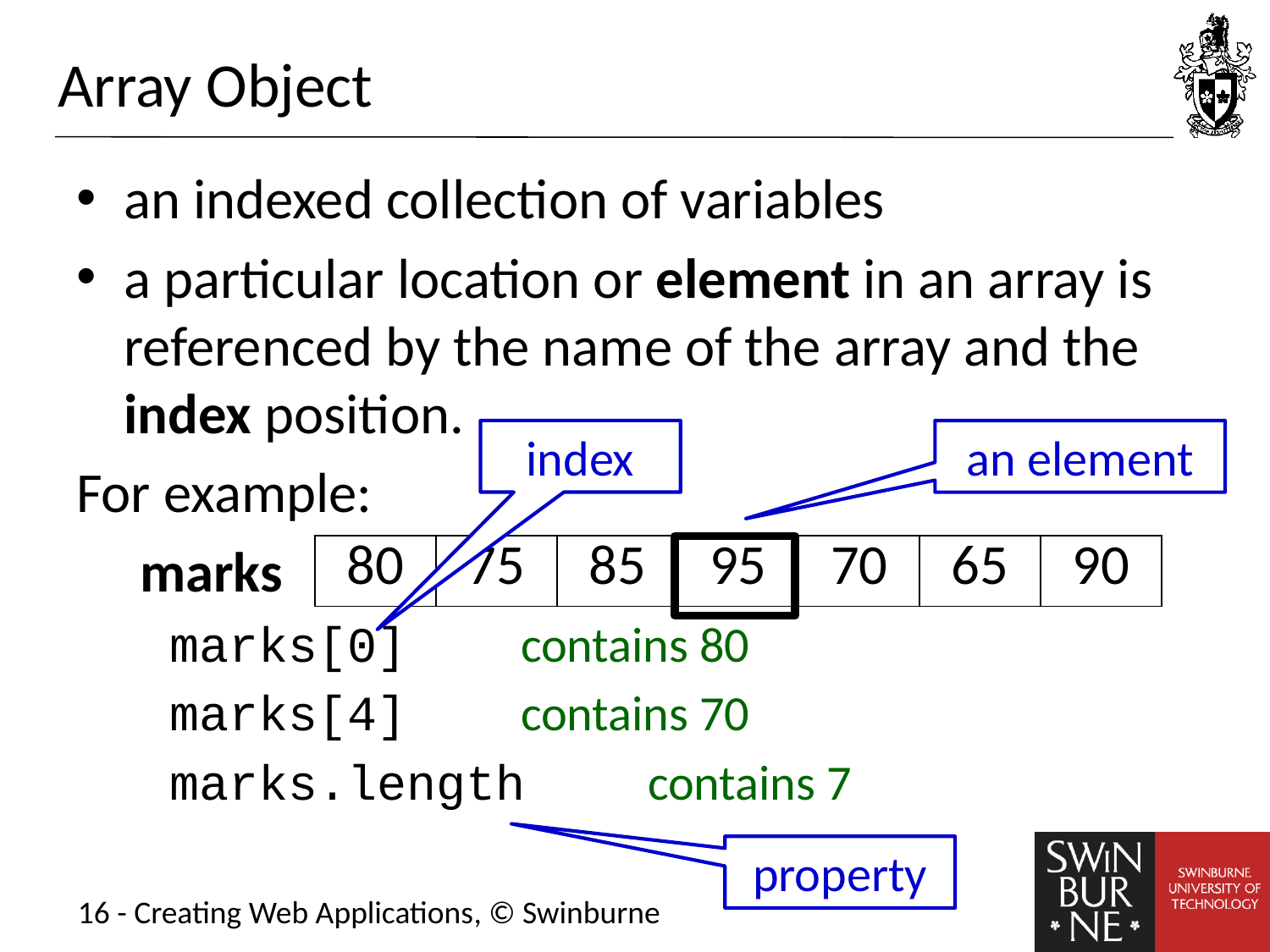

# Array Object
an indexed collection of variables
a particular location or element in an array is referenced by the name of the array and the index position.
For example:
     marks
 marks[0] 	contains 80
 marks[4] 	contains 70
 marks.length 	contains 7
index
an element
| 80 | 75 | 85 | 95 | 70 | 65 | 90 |
| --- | --- | --- | --- | --- | --- | --- |

property